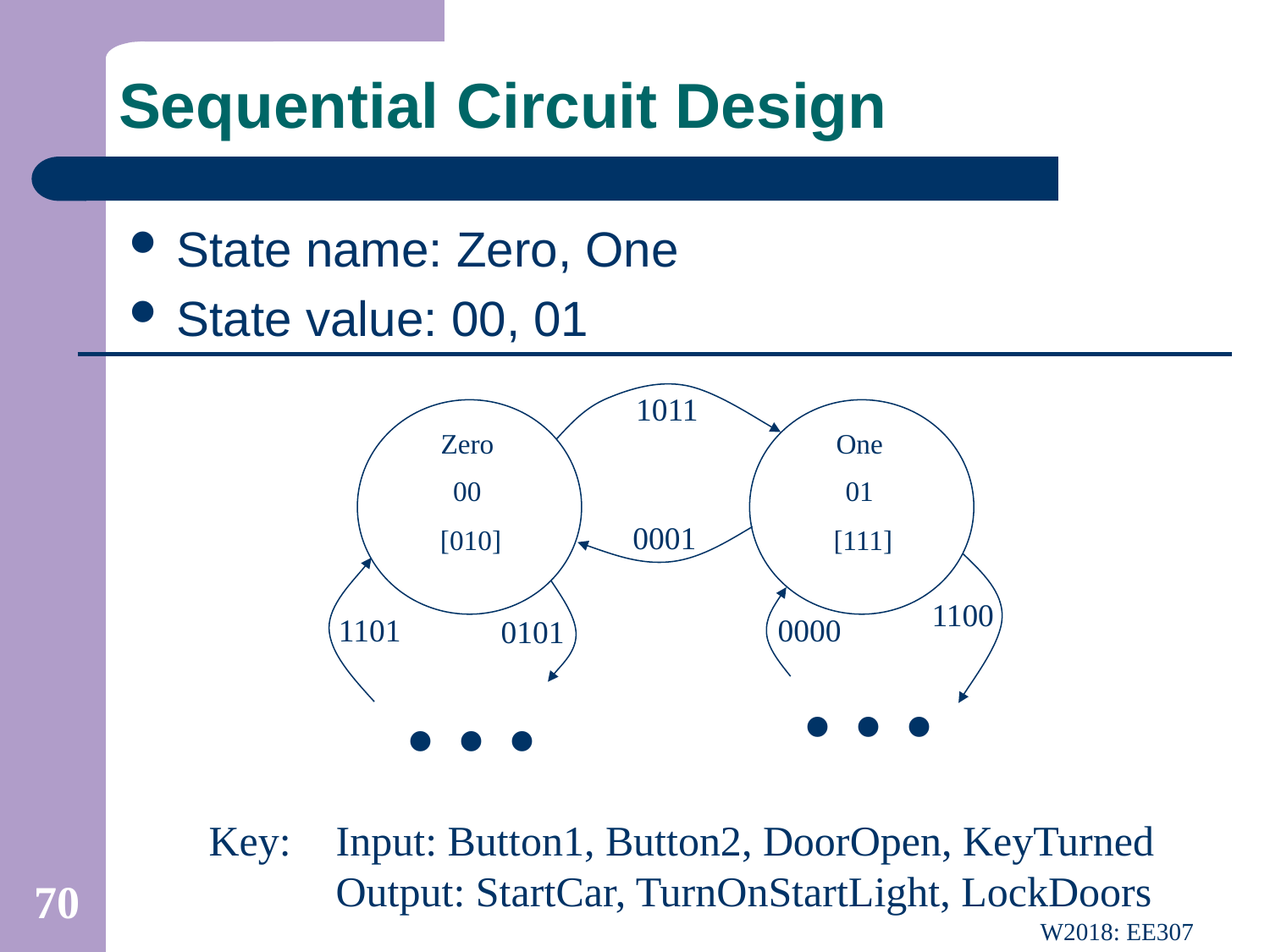

# Sequential Circuit Design
State name: Zero, One
State value: 00, 01

1011

Zero
00
[010]

One
01
[111]
0001

1100
1101
0000
0101
• • •
• • •
Key:    	Input: Button1, Button2, DoorOpen, KeyTurned
	Output: StartCar, TurnOnStartLight, LockDoors
70
W2018: EE307